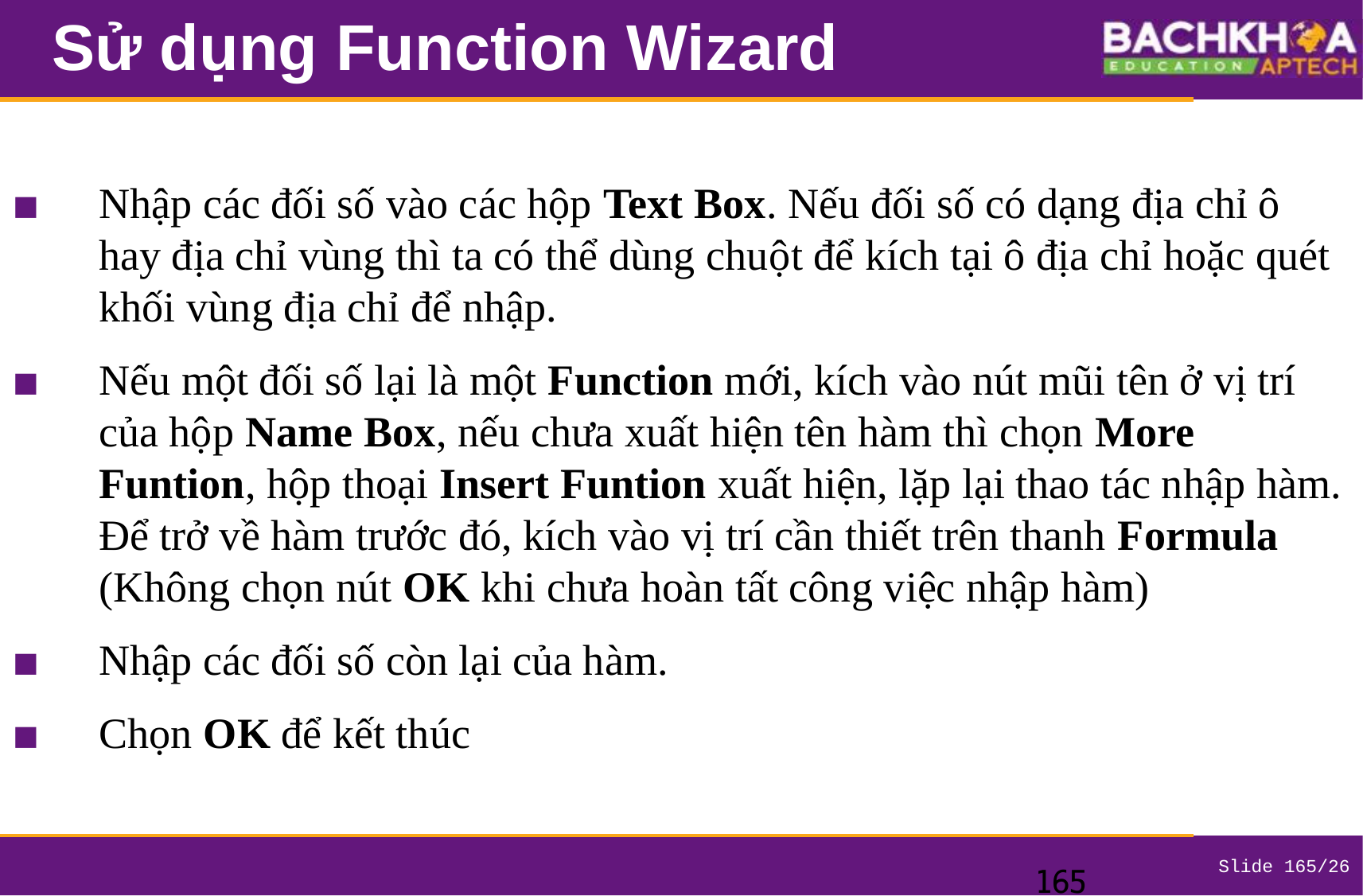

# Sử dụng Function Wizard
Nhập các đối số vào các hộp Text Box. Nếu đối số có dạng địa chỉ ô hay địa chỉ vùng thì ta có thể dùng chuột để kích tại ô địa chỉ hoặc quét khối vùng địa chỉ để nhập.
Nếu một đối số lại là một Function mới, kích vào nút mũi tên ở vị trí của hộp Name Box, nếu chưa xuất hiện tên hàm thì chọn More Funtion, hộp thoại Insert Funtion xuất hiện, lặp lại thao tác nhập hàm. Để trở về hàm trước đó, kích vào vị trí cần thiết trên thanh Formula (Không chọn nút OK khi chưa hoàn tất công việc nhập hàm)
Nhập các đối số còn lại của hàm.
Chọn OK để kết thúc
165